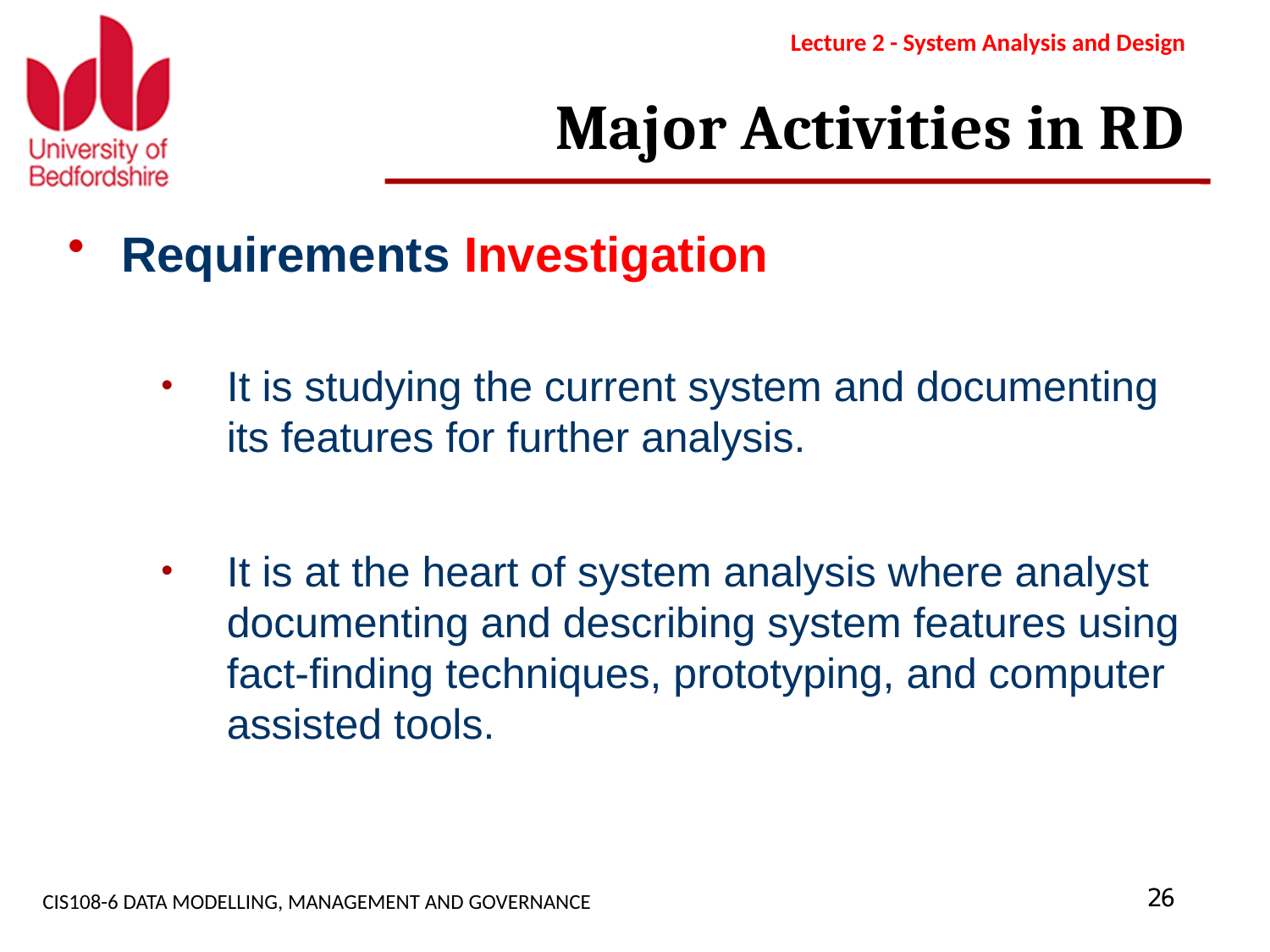

Lecture 2 - System Analysis and Design
# Major Activities in RD
Requirements Investigation

It is studying the current system and documenting its features for further analysis.

It is at the heart of system analysis where analyst documenting and describing system features using fact-finding techniques, prototyping, and computer assisted tools.
CIS108-6 DATA MODELLING, MANAGEMENT AND GOVERNANCE